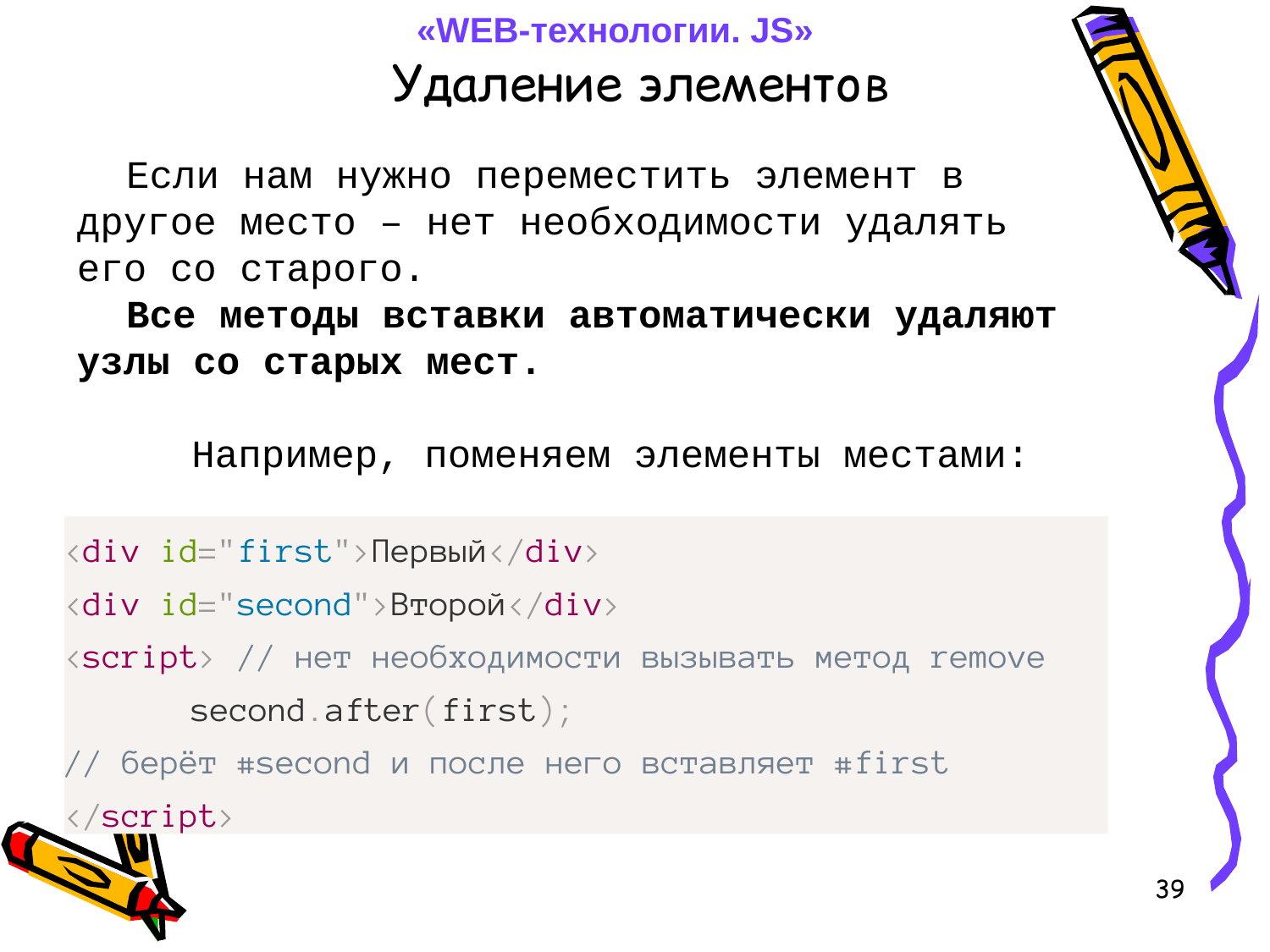

«WEB-технологии. JS»
Удаление элементов
Если нам нужно переместить элемент в другое место – нет необходимости удалять его со старого.
Все методы вставки автоматически удаляют узлы со старых мест.

Например, поменяем элементы местами:
<div id="first">Первый</div>
<div id="second">Второй</div>
<script> // нет необходимости вызывать метод remove   	second.after(first);
// берёт #second и после него вставляет #first </script>
39